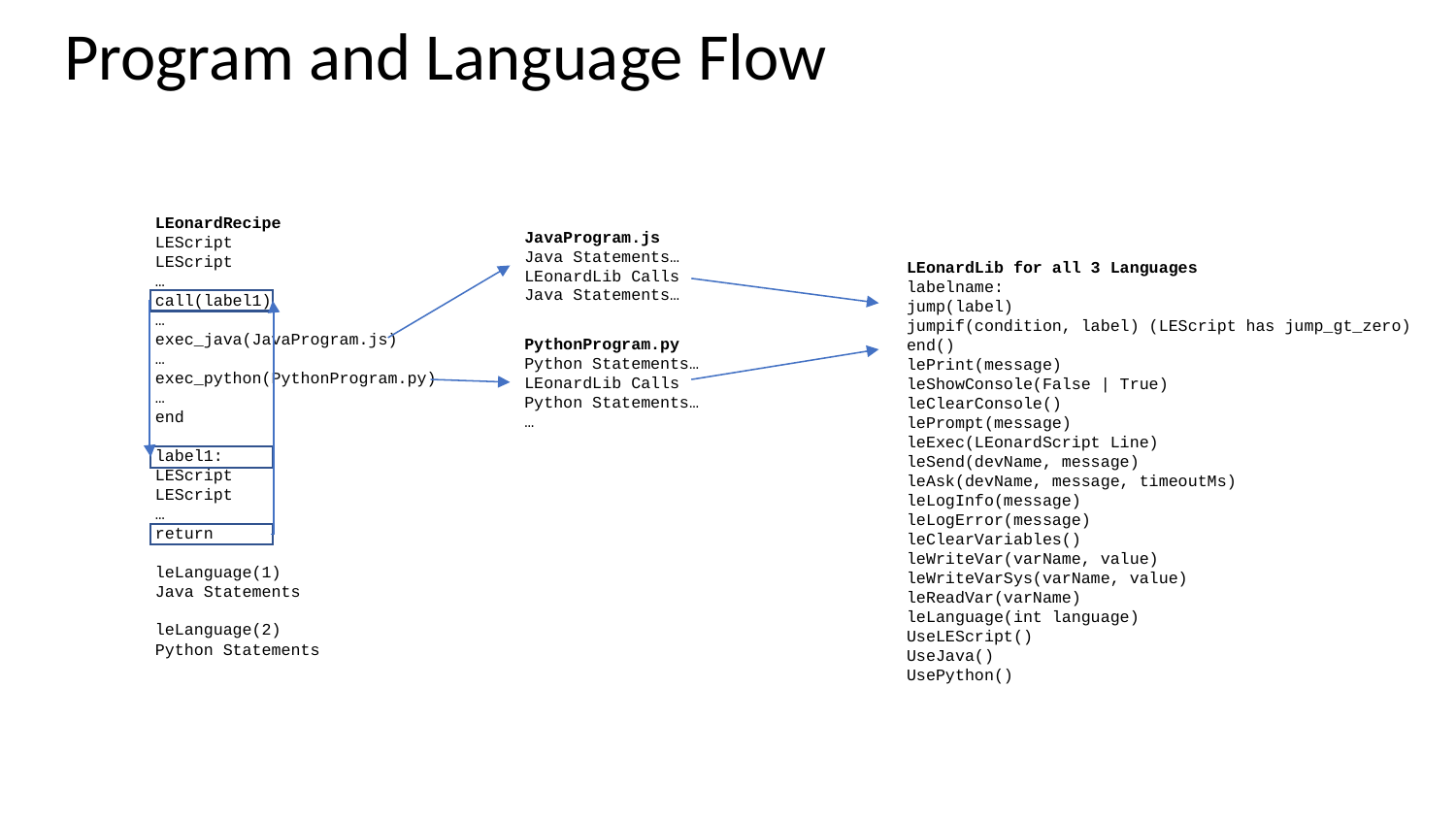

# Program and Language Flow
LEonardRecipe
LEScript
LEScript
…
call(label1)
…
exec_java(JavaProgram.js)
…
exec_python(PythonProgram.py)
…
end

label1:
LEScript
LEScript
…
return

leLanguage(1)
Java Statements

leLanguage(2)
Python Statements
JavaProgram.js
Java Statements…
LEonardLib Calls
Java Statements…
LEonardLib for all 3 Languages
labelname:
jump(label)
jumpif(condition, label) (LEScript has jump_gt_zero)
end()
lePrint(message)
leShowConsole(False | True)
leClearConsole()
lePrompt(message)
leExec(LEonardScript Line)
leSend(devName, message)
leAsk(devName, message, timeoutMs)
leLogInfo(message)
leLogError(message)
leClearVariables()
leWriteVar(varName, value)
leWriteVarSys(varName, value)
leReadVar(varName)
leLanguage(int language)
UseLEScript()
UseJava()
UsePython()

PythonProgram.py
Python Statements…
LEonardLib Calls
Python Statements…
…